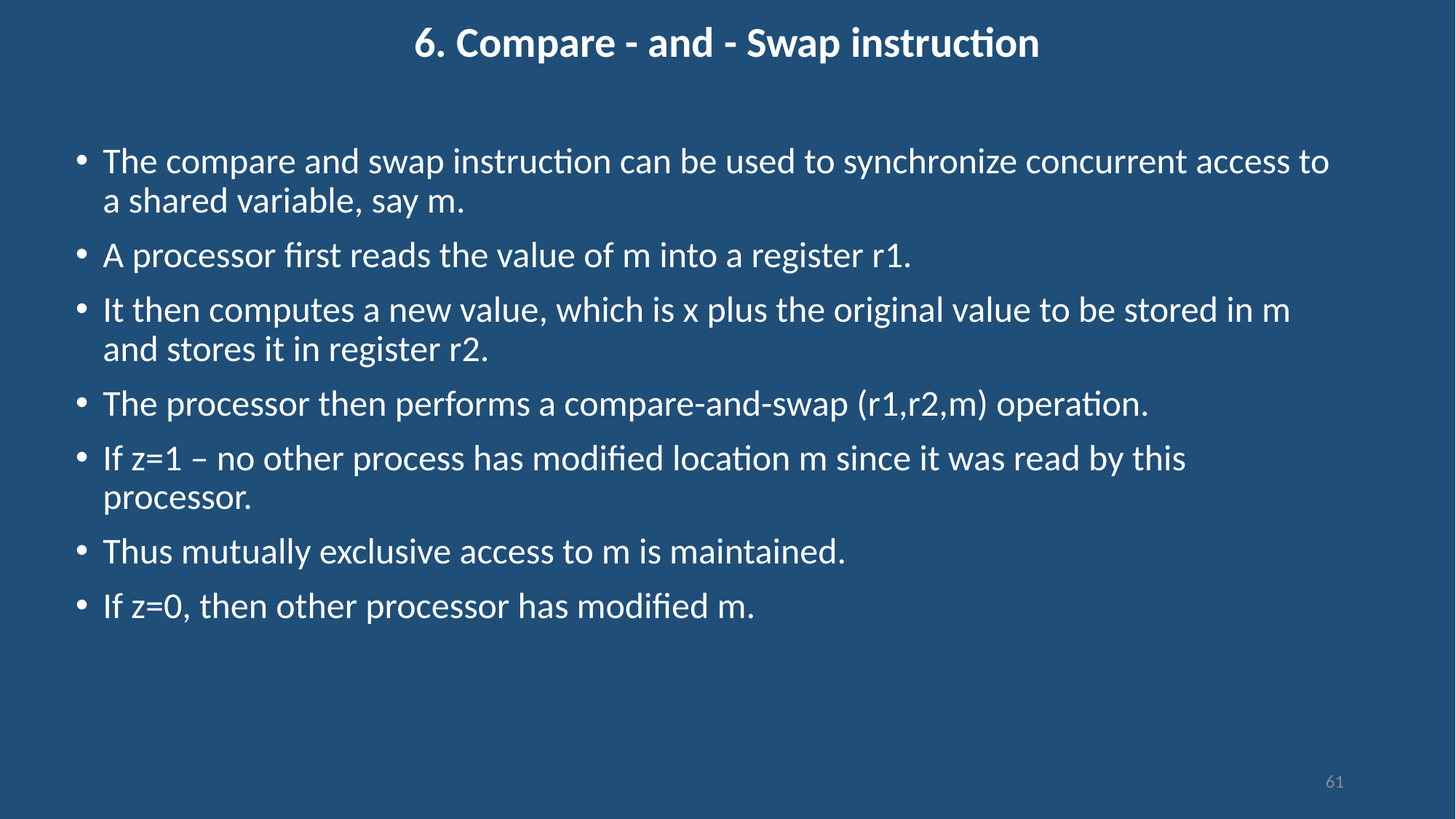

# 6. Compare - and - Swap instruction
The compare and swap instruction can be used to synchronize concurrent access to a shared variable, say m.
A processor first reads the value of m into a register r1.
It then computes a new value, which is x plus the original value to be stored in m and stores it in register r2.
The processor then performs a compare-and-swap (r1,r2,m) operation.
If z=1 – no other process has modified location m since it was read by this processor.
Thus mutually exclusive access to m is maintained.
If z=0, then other processor has modified m.

61